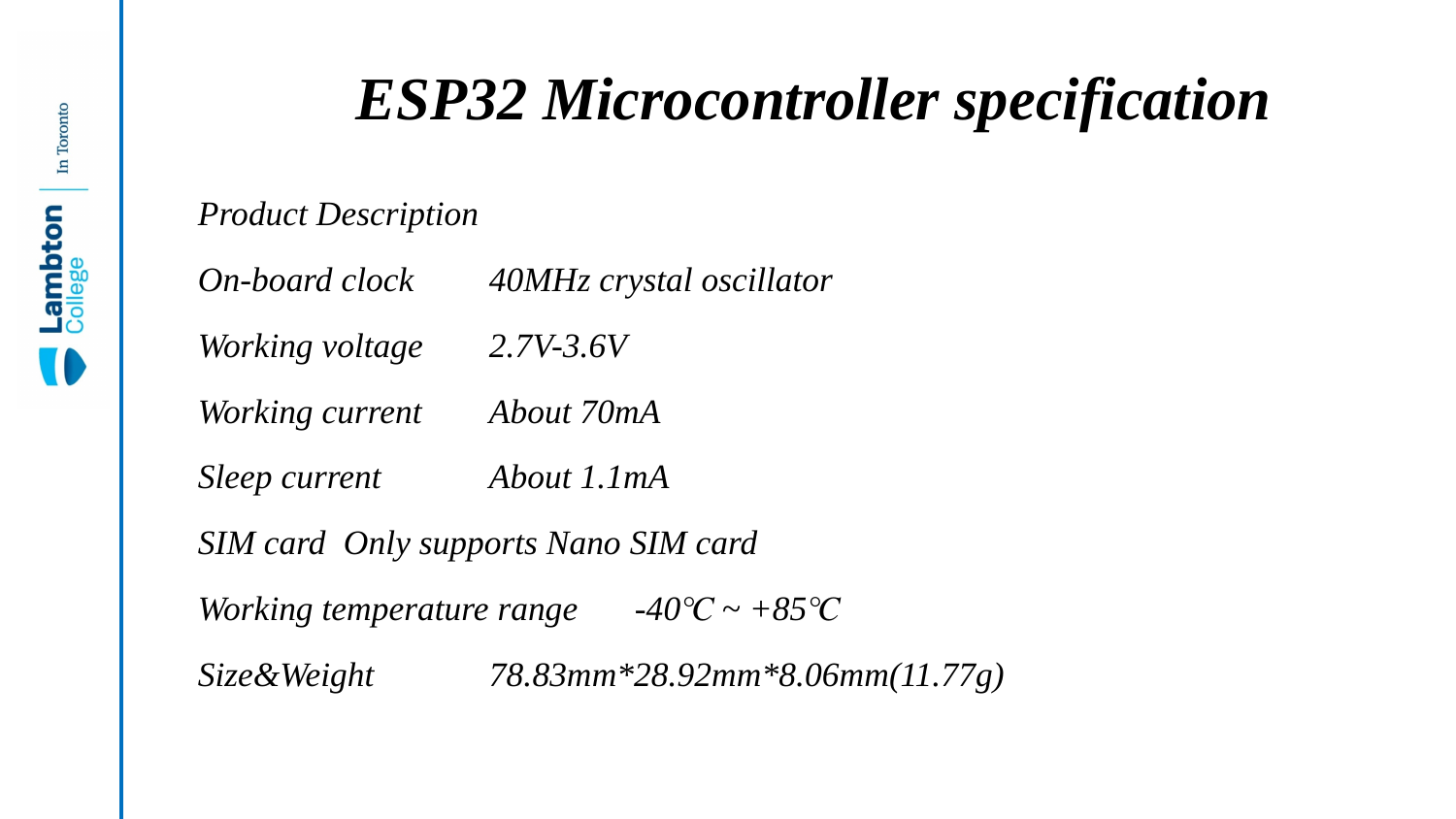

# ESP32 Microcontroller specification
Product Description
On-board clock	40MHz crystal oscillator
Working voltage	2.7V-3.6V
Working current	About 70mA
Sleep current	About 1.1mA
SIM card	Only supports Nano SIM card
Working temperature range	-40℃ ~ +85℃
Size&Weight	78.83mm*28.92mm*8.06mm(11.77g)